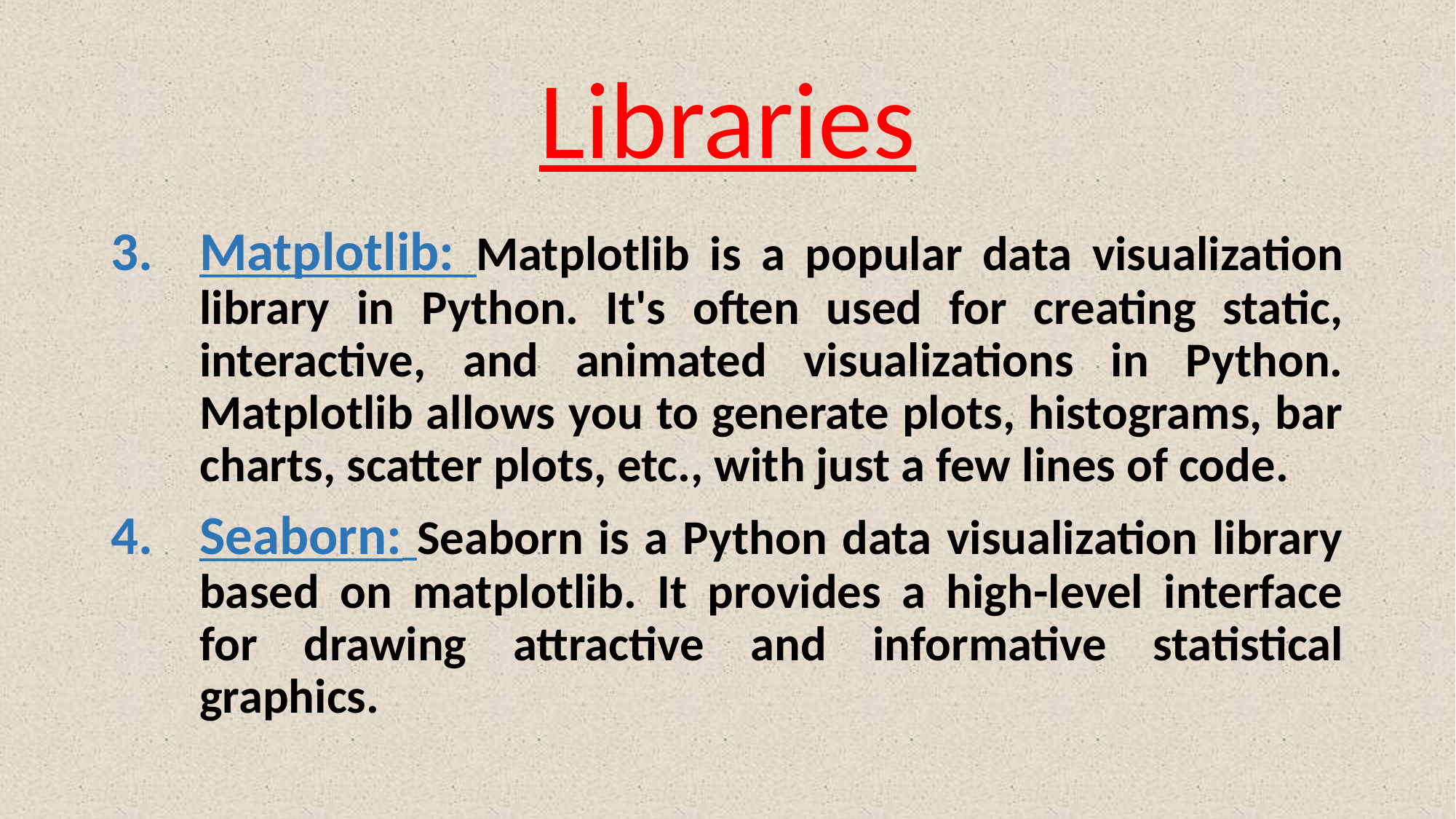

# Libraries
Matplotlib: Matplotlib is a popular data visualization library in Python. It's often used for creating static, interactive, and animated visualizations in Python. Matplotlib allows you to generate plots, histograms, bar charts, scatter plots, etc., with just a few lines of code.
Seaborn: Seaborn is a Python data visualization library based on matplotlib. It provides a high-level interface for drawing attractive and informative statistical graphics.